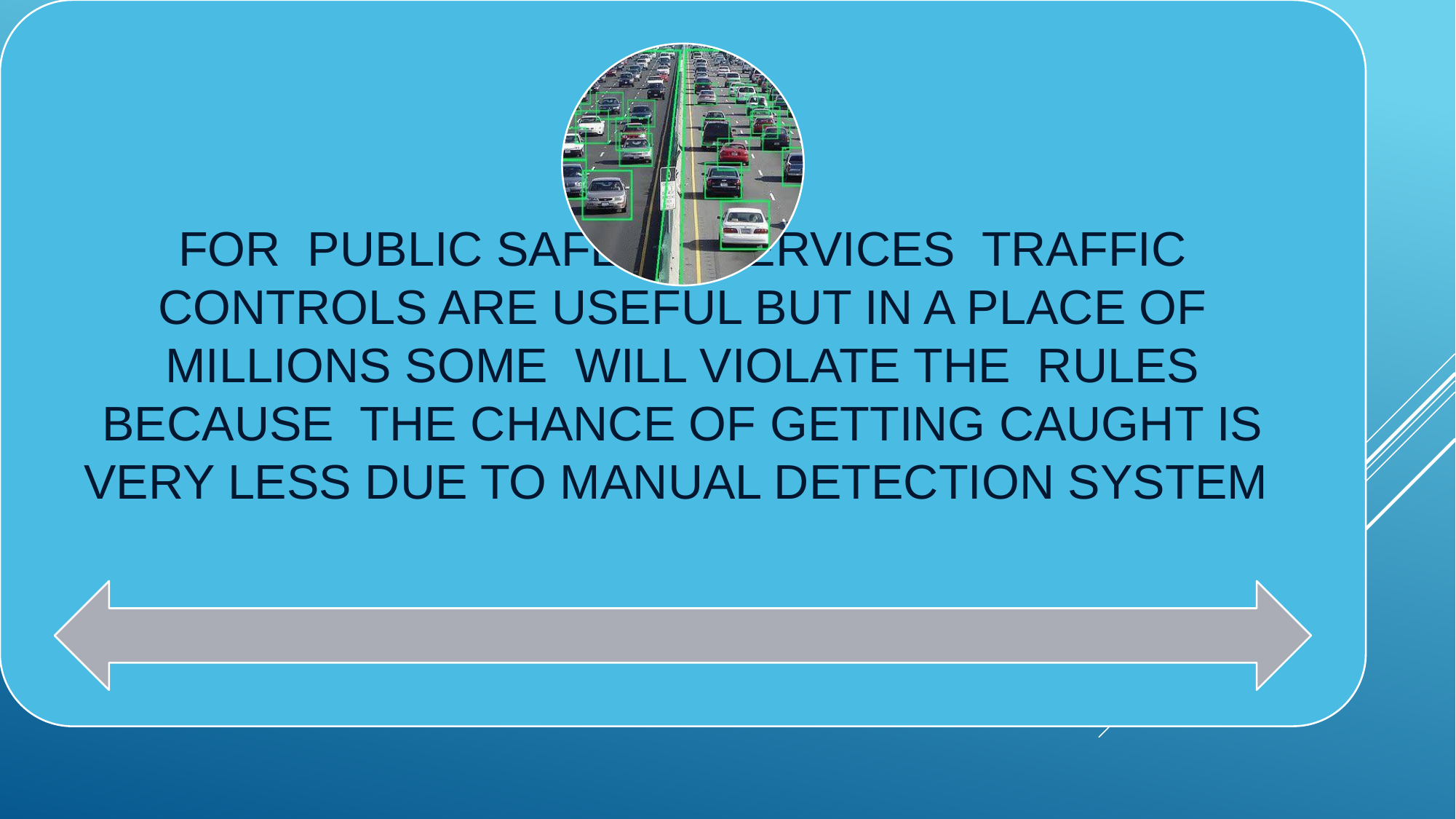

FOR  PUBLIC SAFETY  SERVICES  TRAFFIC CONTROLS ARE USEFUL BUT IN A PLACE OF MILLIONS SOME  WILL VIOLATE THE  RULES BECAUSE  THE CHANCE OF GETTING CAUGHT IS VERY LESS DUE TO MANUAL DETECTION SYSTEM